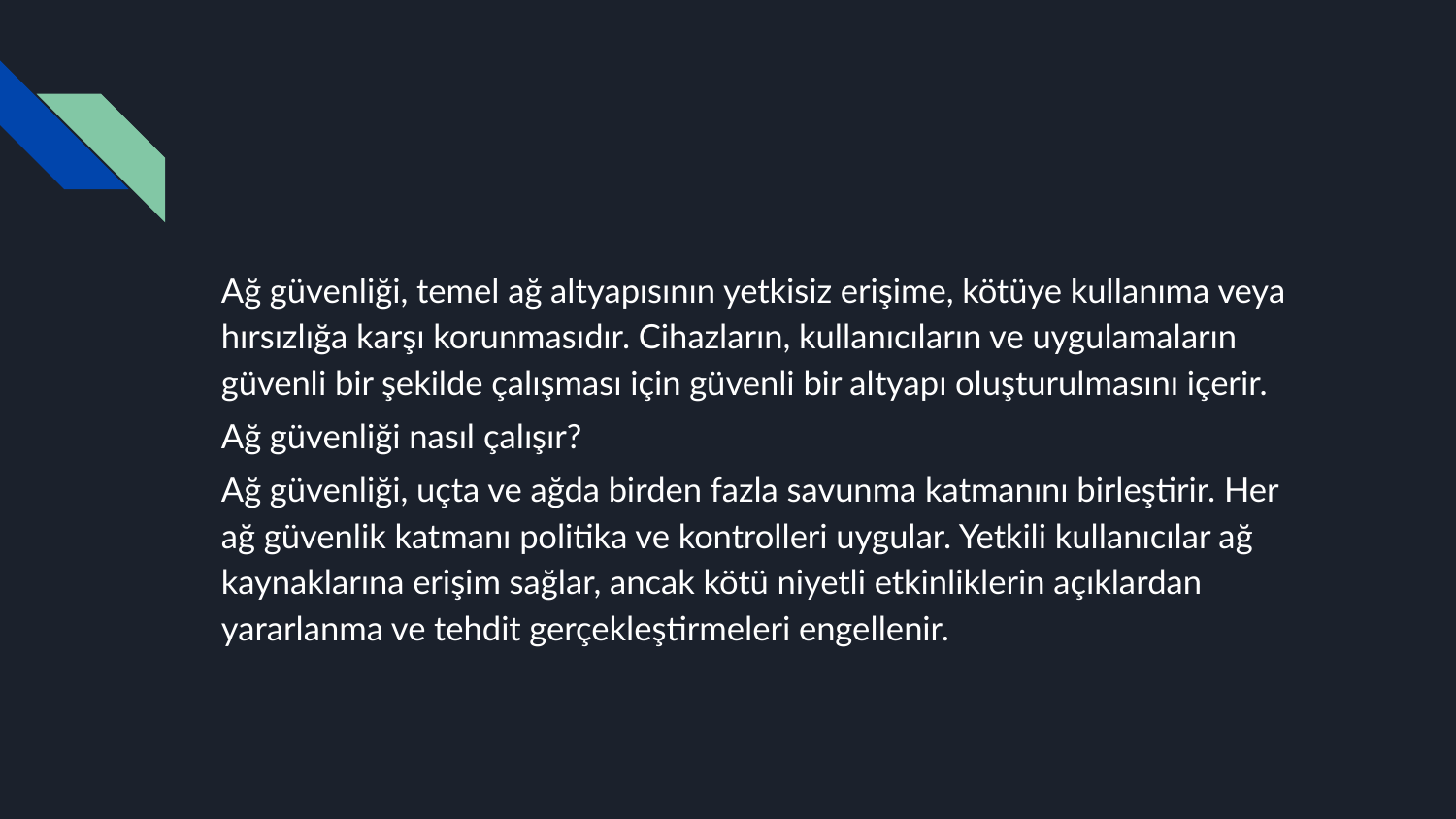

Ağ güvenliği, temel ağ altyapısının yetkisiz erişime, kötüye kullanıma veya hırsızlığa karşı korunmasıdır. Cihazların, kullanıcıların ve uygulamaların güvenli bir şekilde çalışması için güvenli bir altyapı oluşturulmasını içerir.
Ağ güvenliği nasıl çalışır?
Ağ güvenliği, uçta ve ağda birden fazla savunma katmanını birleştirir. Her ağ güvenlik katmanı politika ve kontrolleri uygular. Yetkili kullanıcılar ağ kaynaklarına erişim sağlar, ancak kötü niyetli etkinliklerin açıklardan yararlanma ve tehdit gerçekleştirmeleri engellenir.